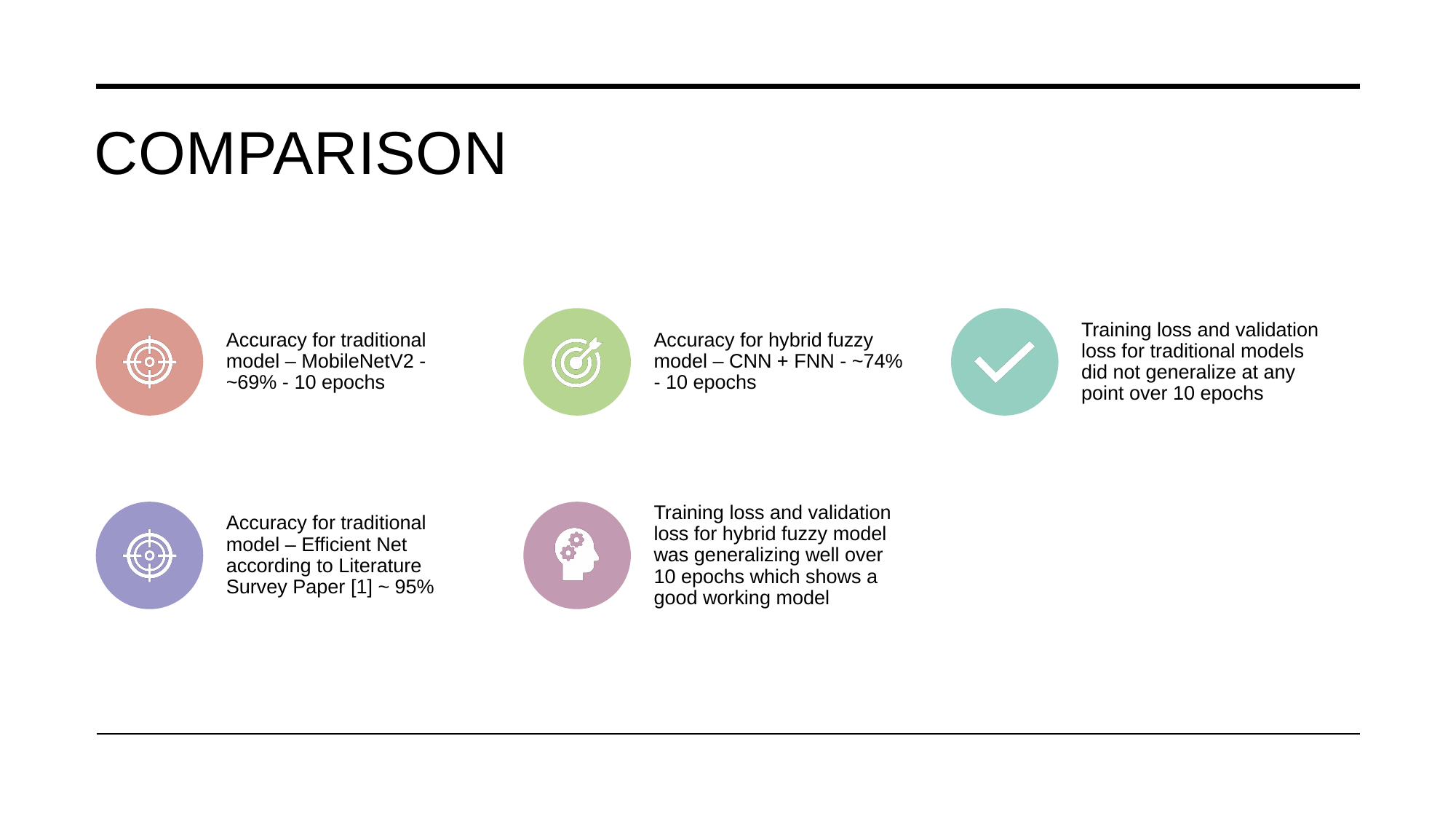

# comparison
Accuracy for traditional model – MobileNetV2 - ~69% - 10 epochs
Accuracy for hybrid fuzzy model – CNN + FNN - ~74% - 10 epochs
Training loss and validation loss for traditional models did not generalize at any point over 10 epochs
Accuracy for traditional model – Efficient Net according to Literature Survey Paper [1] ~ 95%
Training loss and validation loss for hybrid fuzzy model was generalizing well over 10 epochs which shows a good working model